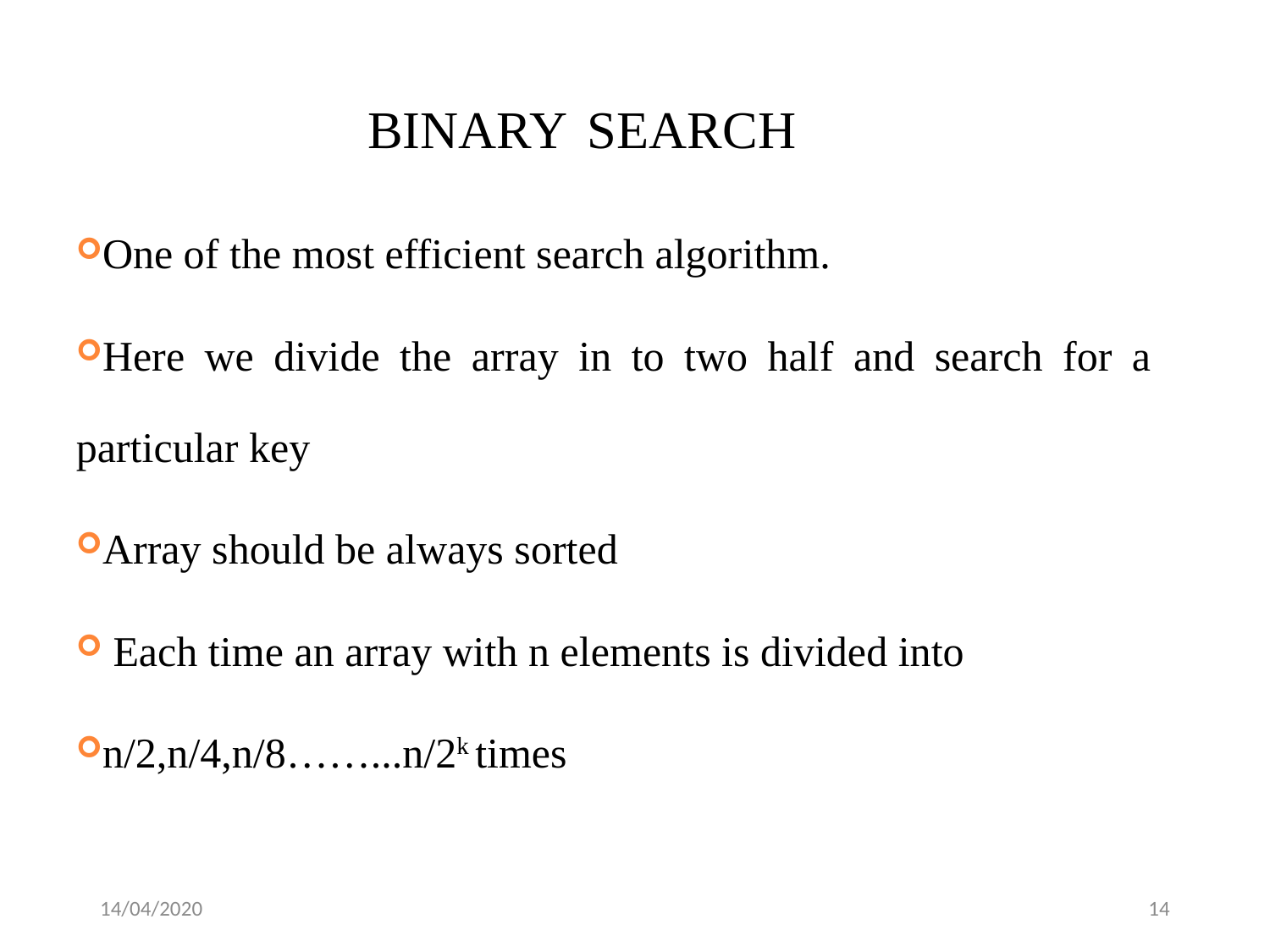

Binary search
One of the most efficient search algorithm.
Here we divide the array in to two half and search for a particular key
Array should be always sorted
 Each time an array with n elements is divided into
n/2,n/4,n/8……...n/2k times

14/04/2020
14